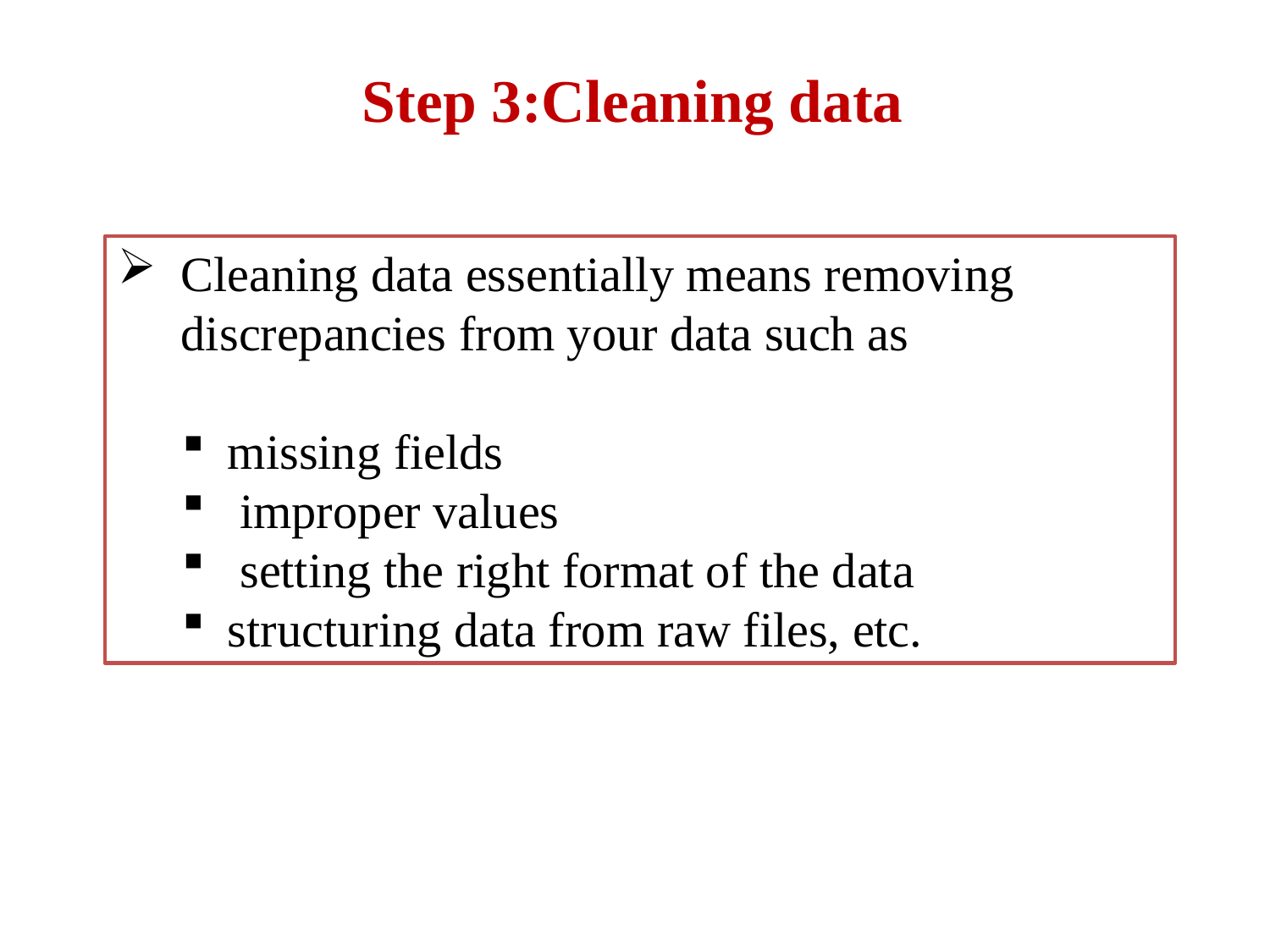

# Step 3:Cleaning data
Cleaning data essentially means removing discrepancies from your data such as

missing fields
 improper values
 setting the right format of the data
structuring data from raw files, etc.